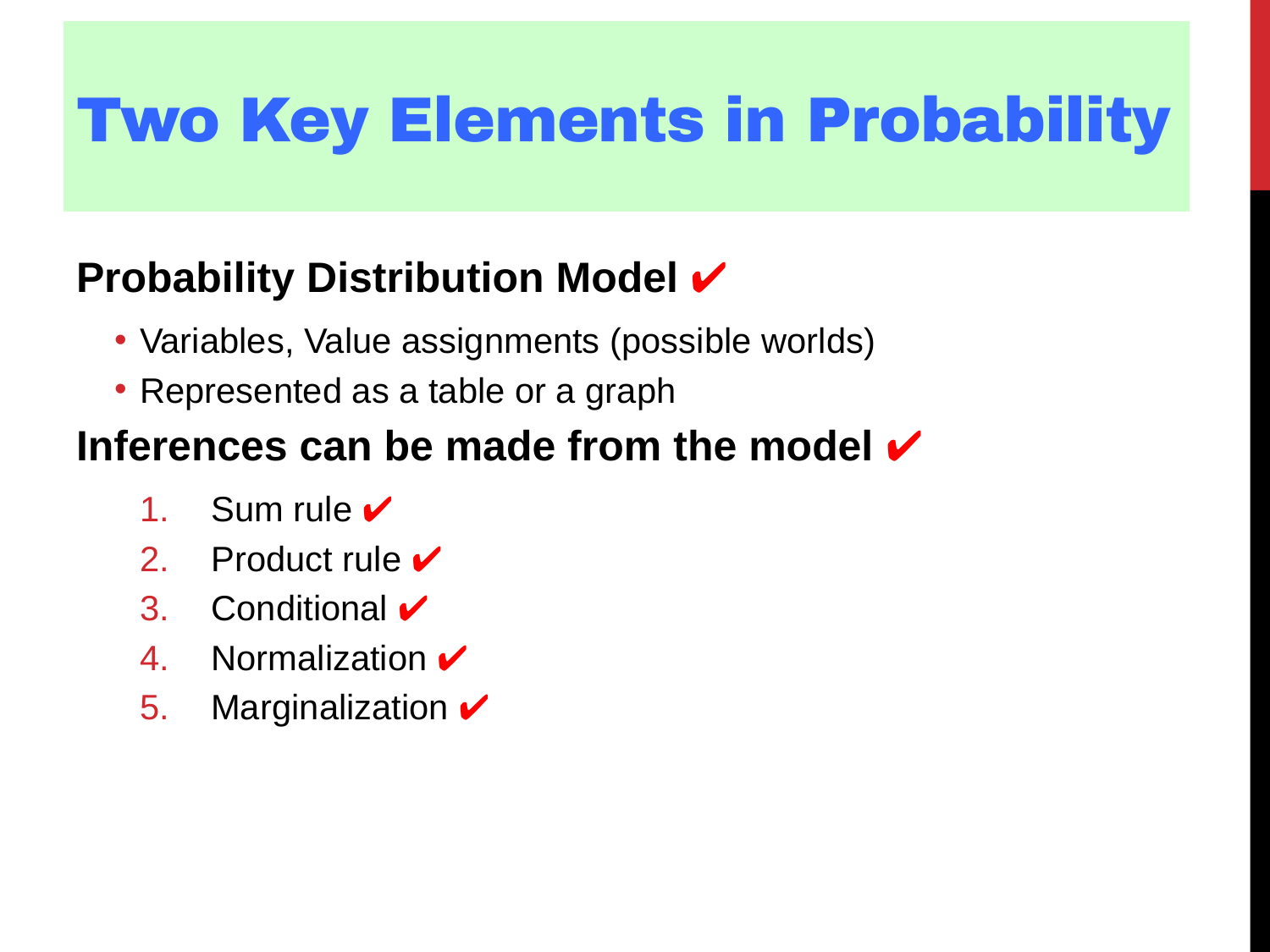

# Two Key Elements in Probability
Probability Distribution Model ✔
Variables, Value assignments (possible worlds)
Represented as a table or a graph
Inferences can be made from the model ✔
Sum rule ✔
Product rule ✔
Conditional ✔
Normalization ✔
Marginalization ✔